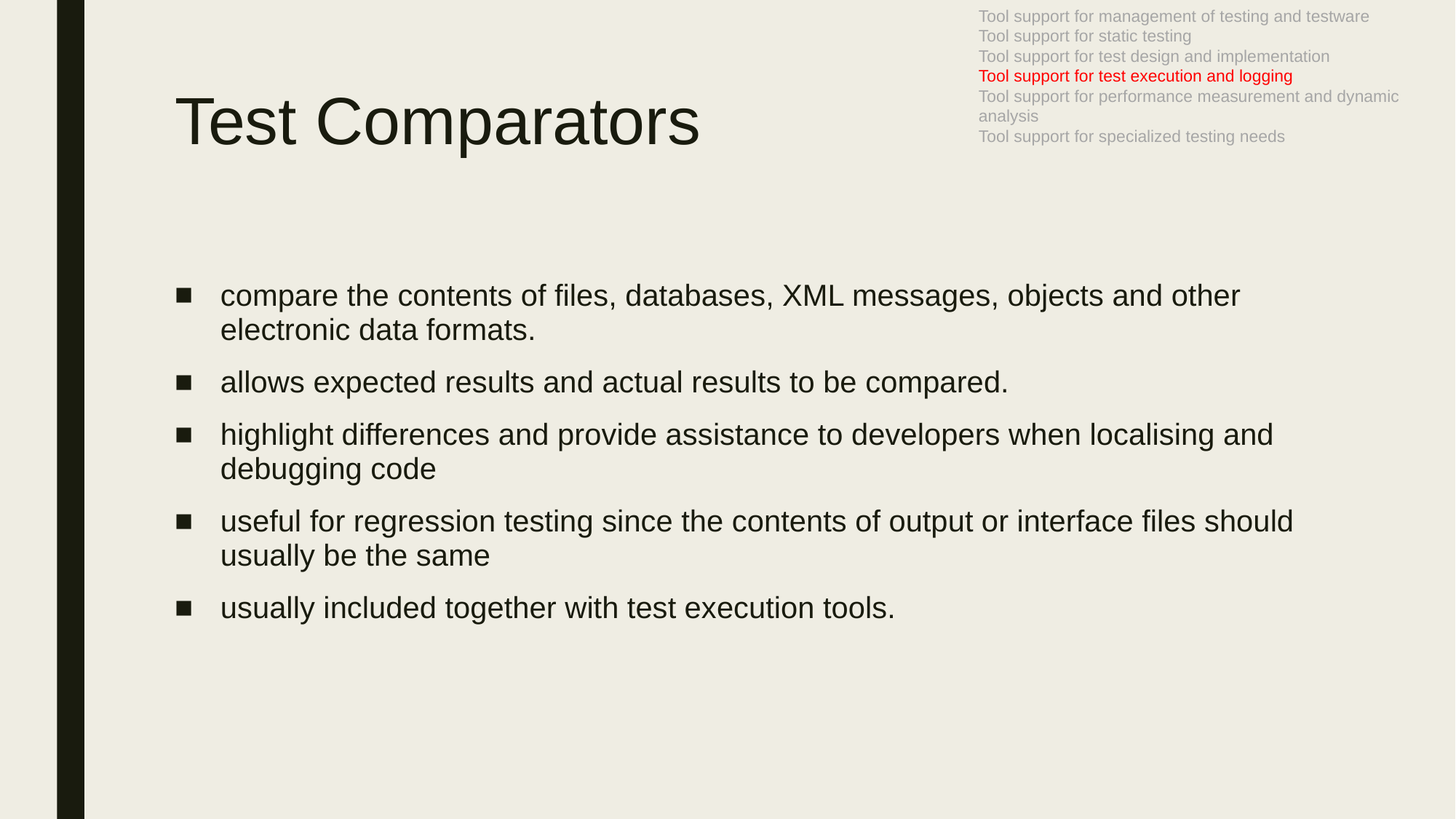

Tool support for management of testing and testware
Tool support for static testing
Tool support for test design and implementation
Tool support for test execution and logging
Tool support for performance measurement and dynamic analysis
Tool support for specialized testing needs

# Test Comparators
compare the contents of files, databases, XML messages, objects and other electronic data formats.
allows expected results and actual results to be compared.
highlight differences and provide assistance to developers when localising and debugging code
useful for regression testing since the contents of output or interface files should usually be the same
usually included together with test execution tools.